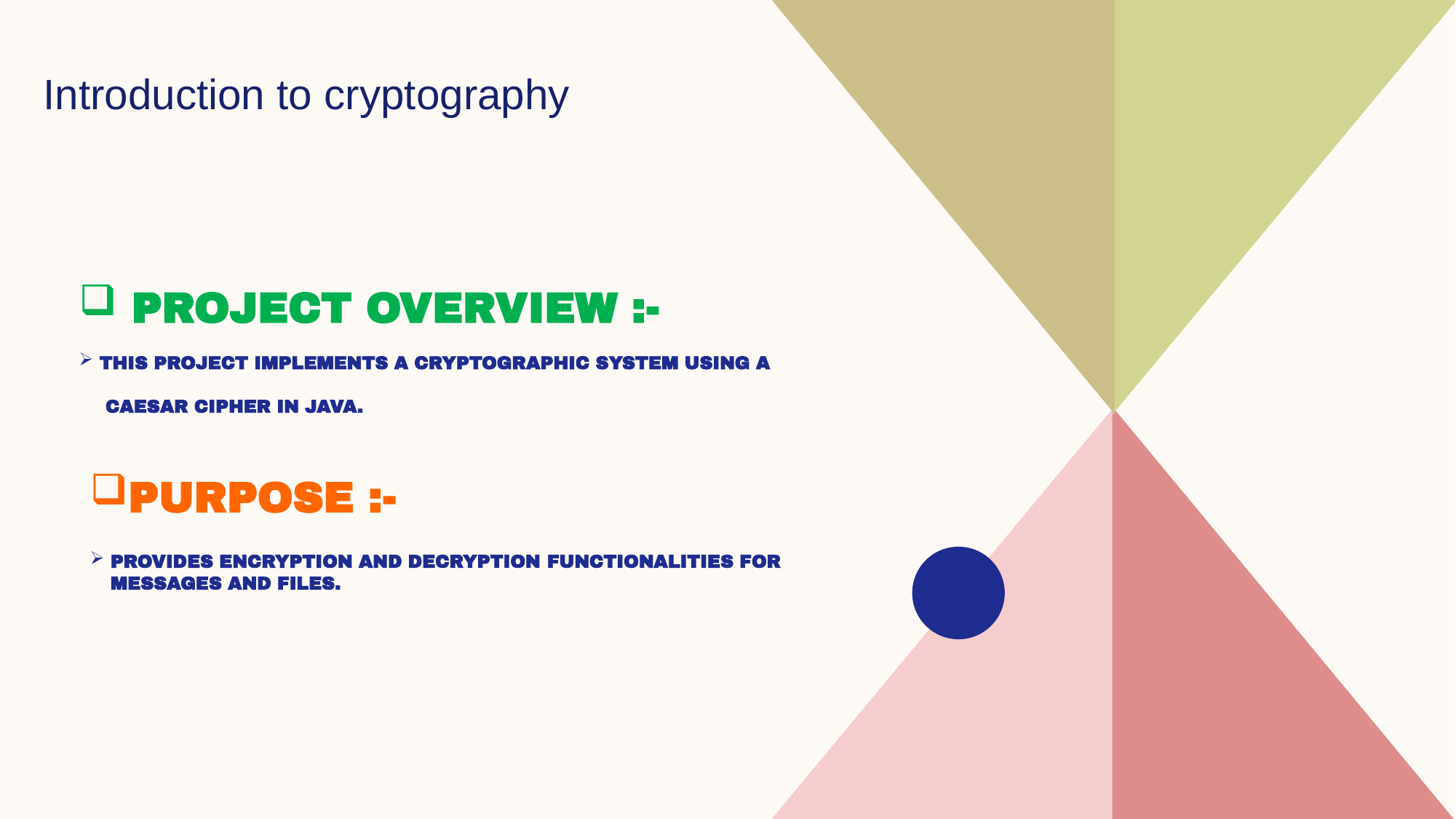

Introduction to cryptography
 Project Overview :-

This project implements a cryptographic system using a
 Caesar cipher in java.

Purpose :-

Provides encryption and decryption functionalities for messages and files.